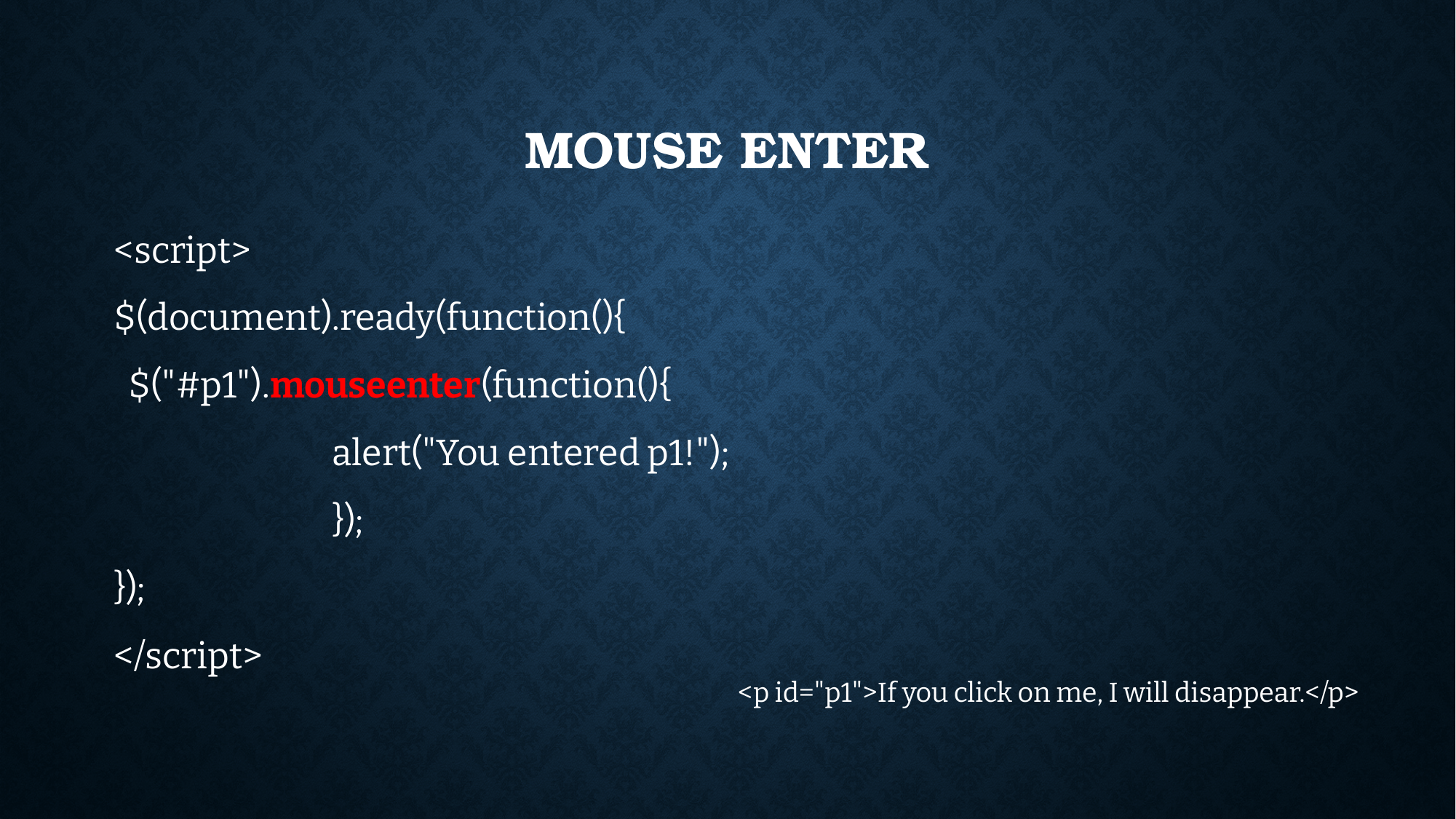

# Mouse enter
<script>
$(document).ready(function(){
  $("#p1").mouseenter(function(){
    		alert("You entered p1!");
  		});
});
</script>
<p id="p1">If you click on me, I will disappear.</p>